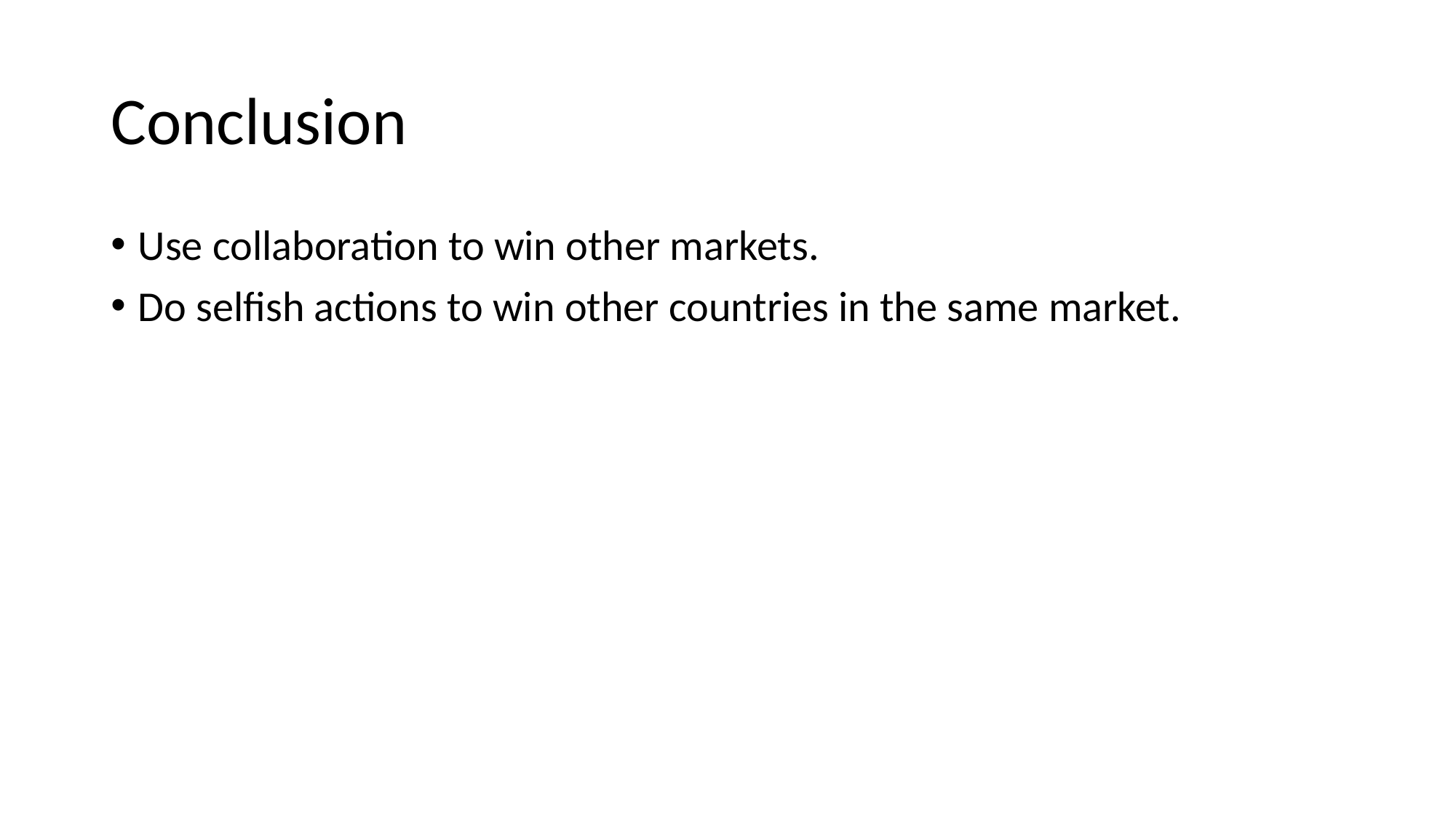

# Conclusion
Use collaboration to win other markets.
Do selfish actions to win other countries in the same market.